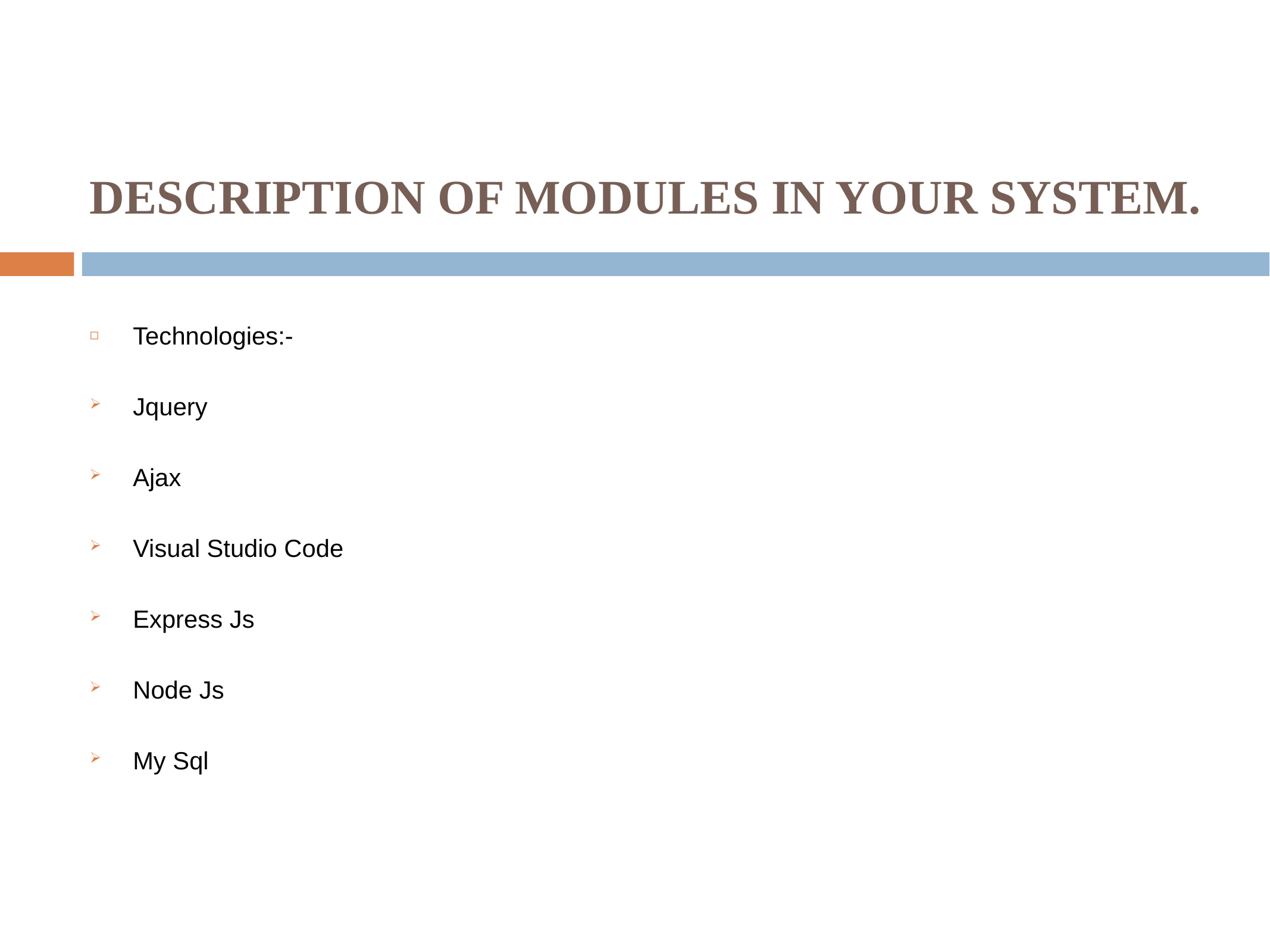

# DESCRIPTION OF MODULES IN YOUR SYSTEM.
Technologies:-
Jquery
Ajax
Visual Studio Code
Express Js
Node Js
My Sql